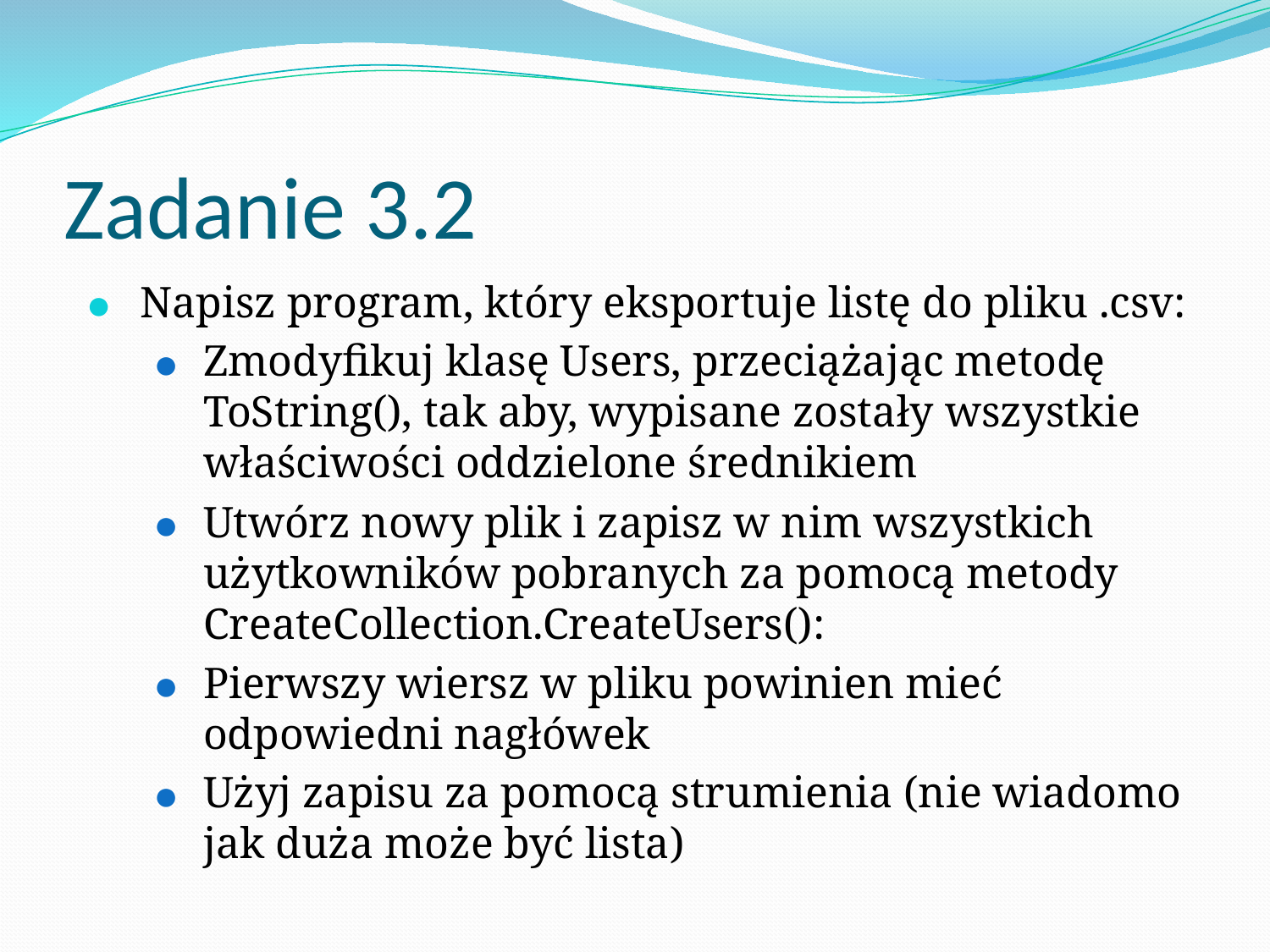

# Zadanie 3.2
Napisz program, który eksportuje listę do pliku .csv:
Zmodyfikuj klasę Users, przeciążając metodę ToString(), tak aby, wypisane zostały wszystkie właściwości oddzielone średnikiem
Utwórz nowy plik i zapisz w nim wszystkich użytkowników pobranych za pomocą metody CreateCollection.CreateUsers():
Pierwszy wiersz w pliku powinien mieć odpowiedni nagłówek
Użyj zapisu za pomocą strumienia (nie wiadomo jak duża może być lista)